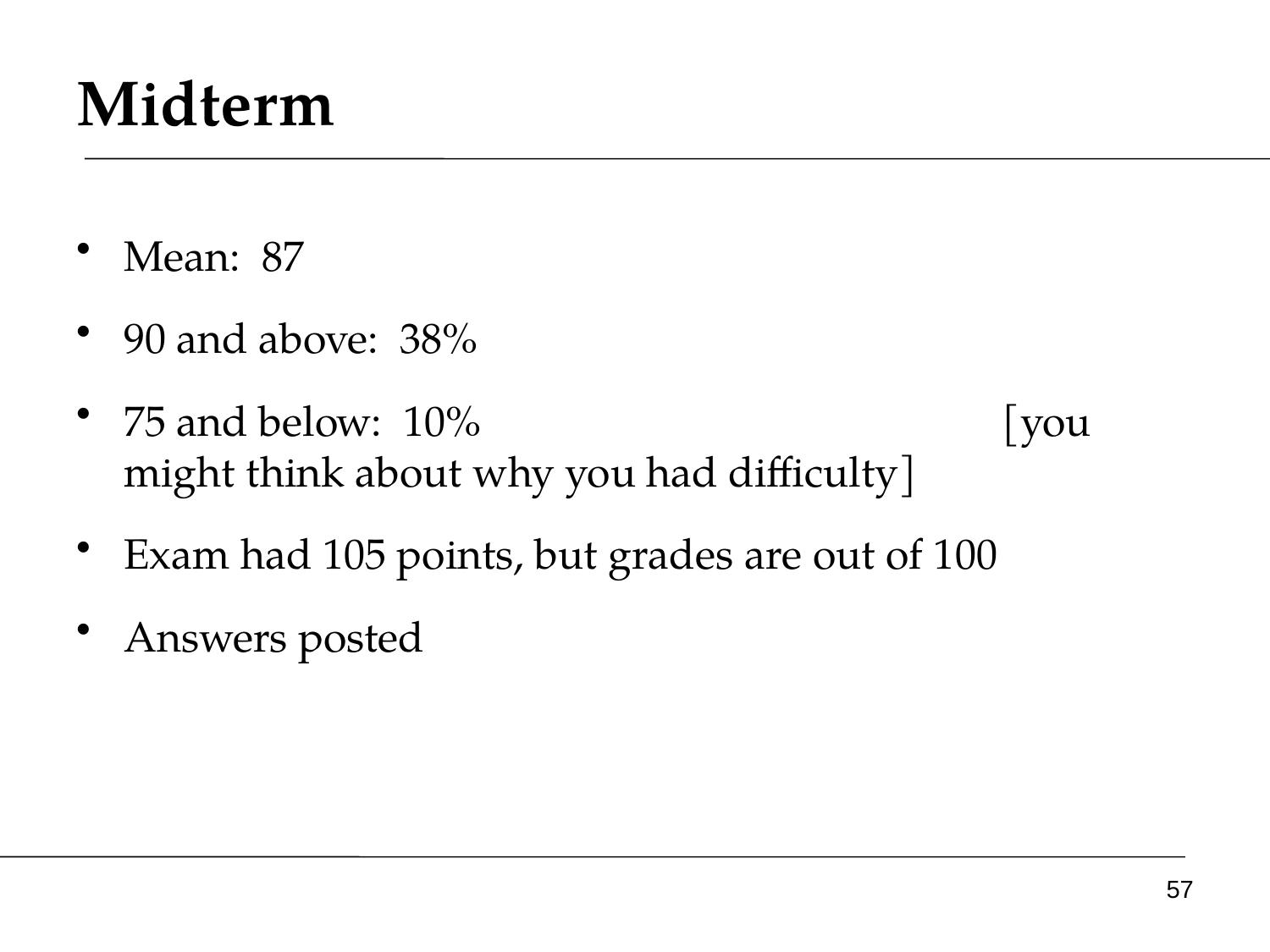

Midterm
Mean:  87
90 and above:  38%
75 and below:  10% 				           [you might think about why you had difficulty]
Exam had 105 points, but grades are out of 100
Answers posted
57